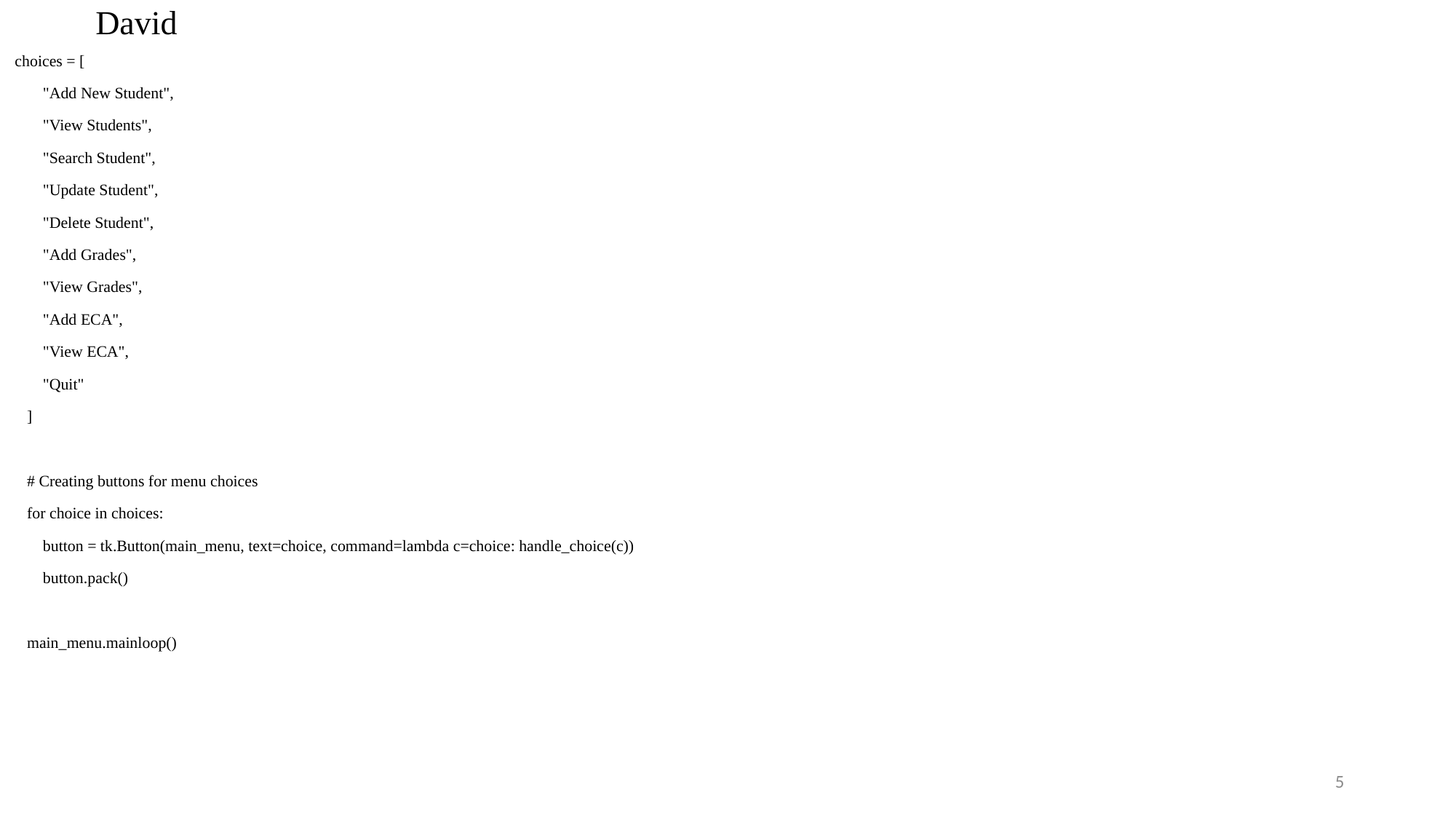

# David
 choices = [
        "Add New Student",
        "View Students",
        "Search Student",
        "Update Student",
        "Delete Student",
        "Add Grades",
        "View Grades",
        "Add ECA",
        "View ECA",
        "Quit"
    ]

    # Creating buttons for menu choices
    for choice in choices:
        button = tk.Button(main_menu, text=choice, command=lambda c=choice: handle_choice(c))
        button.pack()

    main_menu.mainloop()

5